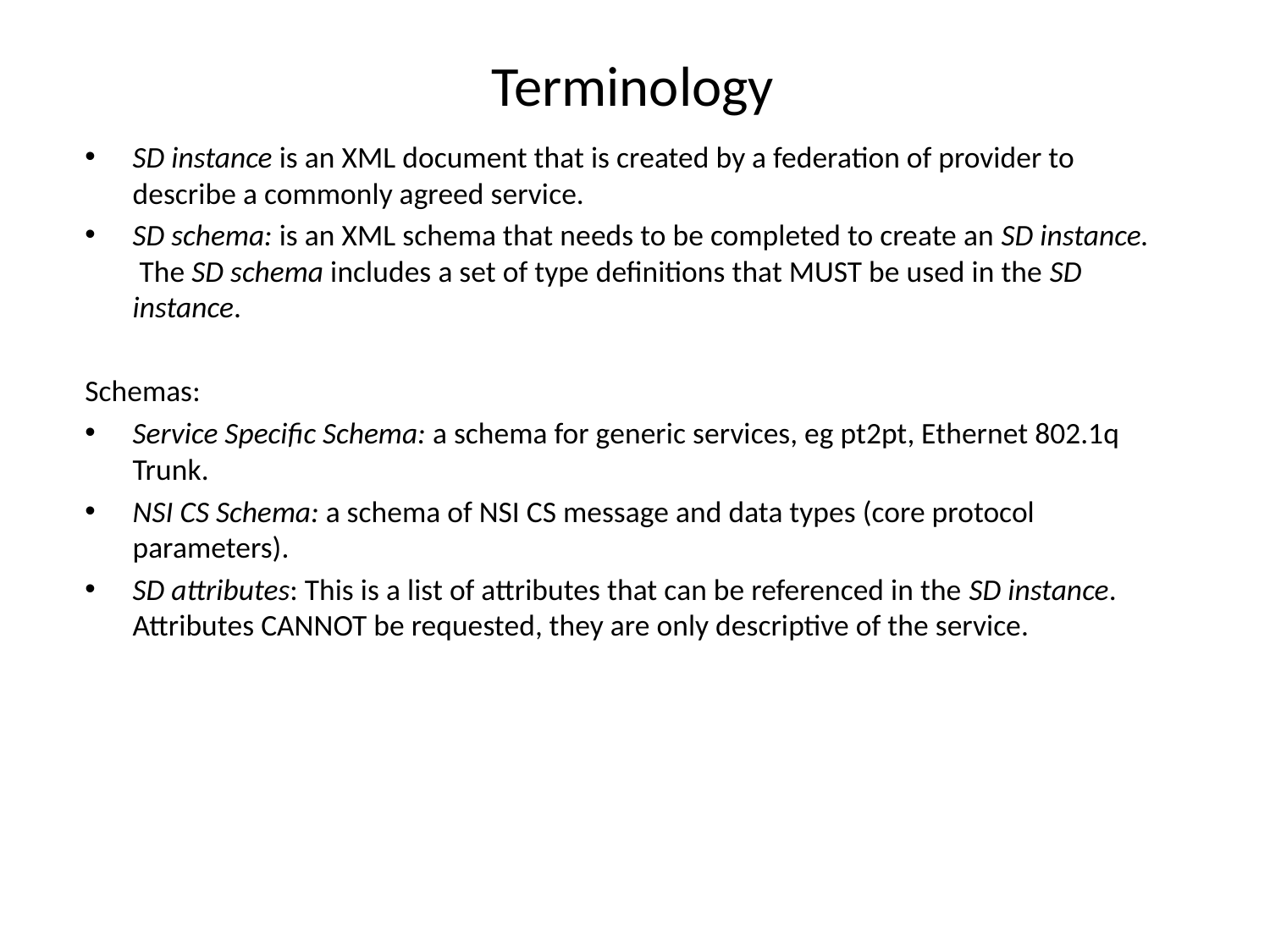

# Terminology
SD instance is an XML document that is created by a federation of provider to describe a commonly agreed service.
SD schema: is an XML schema that needs to be completed to create an SD instance.   The SD schema includes a set of type definitions that MUST be used in the SD instance.

Schemas:
Service Specific Schema: a schema for generic services, eg pt2pt, Ethernet 802.1q Trunk.
NSI CS Schema: a schema of NSI CS message and data types (core protocol parameters).
SD attributes: This is a list of attributes that can be referenced in the SD instance.  Attributes CANNOT be requested, they are only descriptive of the service.